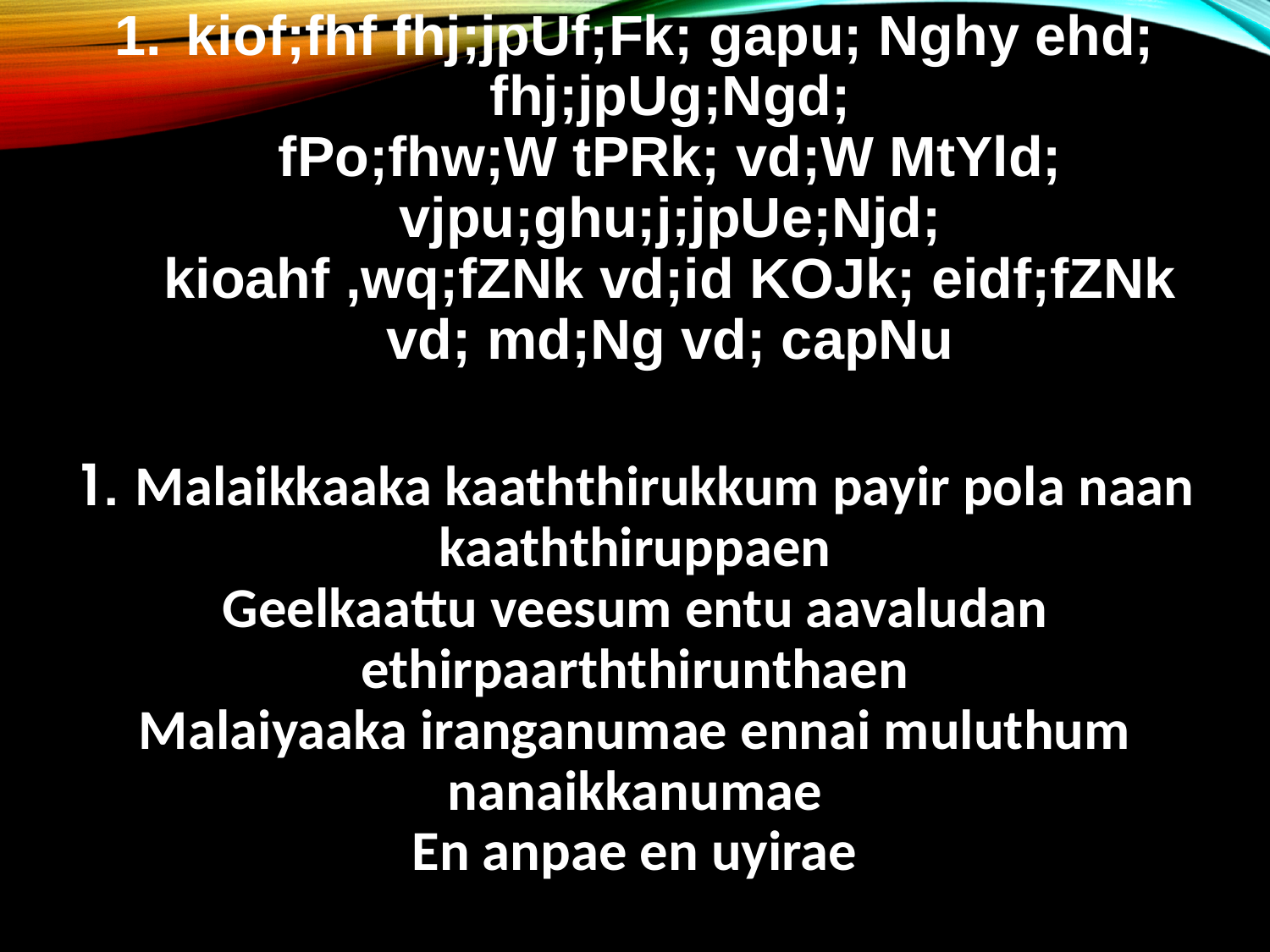

kiof;fhf fhj;jpUf;Fk; gapu; Nghy ehd; fhj;jpUg;Ngd;
fPo;fhw;W tPRk; vd;W MtYld; vjpu;ghu;j;jpUe;Njd;
kioahf ,wq;fZNk vd;id KOJk; eidf;fZNk
vd; md;Ng vd; capNu
1. Malaikkaaka kaaththirukkum payir pola naan kaaththiruppaen
Geelkaattu veesum entu aavaludan ethirpaarththirunthaen
Malaiyaaka iranganumae ennai muluthum nanaikkanumae
En anpae en uyirae